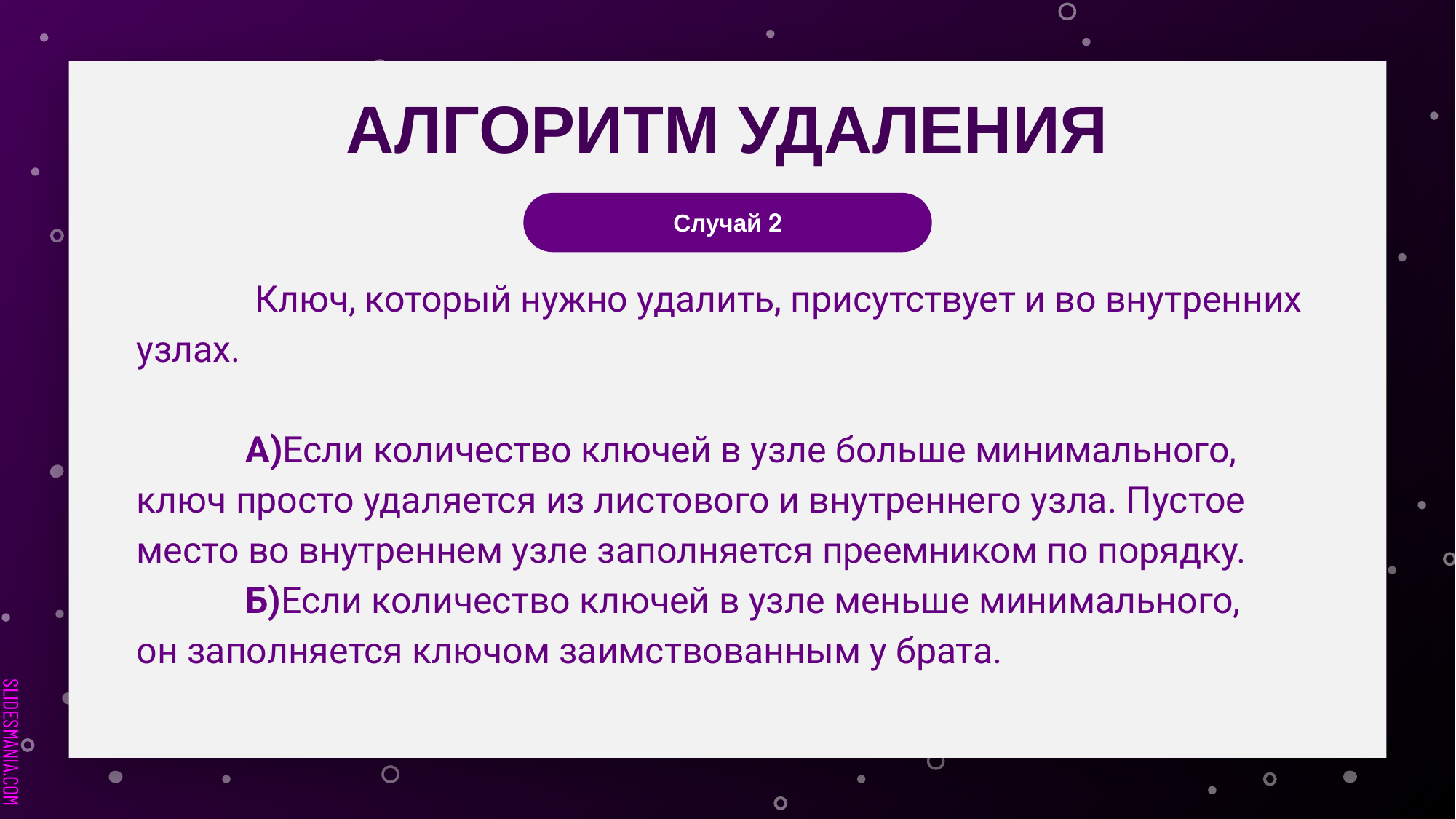

АЛГОРИТМ УДАЛЕНИЯ
Случай 2
	 Ключ, который нужно удалить, присутствует и во внутренних узлах. ​

	А)Если количество ключей в узле больше минимального, ключ просто удаляется из листового и внутреннего узла. Пустое место во внутреннем узле заполняется преемником по порядку. ​
	Б)Если количество ключей в узле меньше минимального, он заполняется ключом заимствованным у брата.​